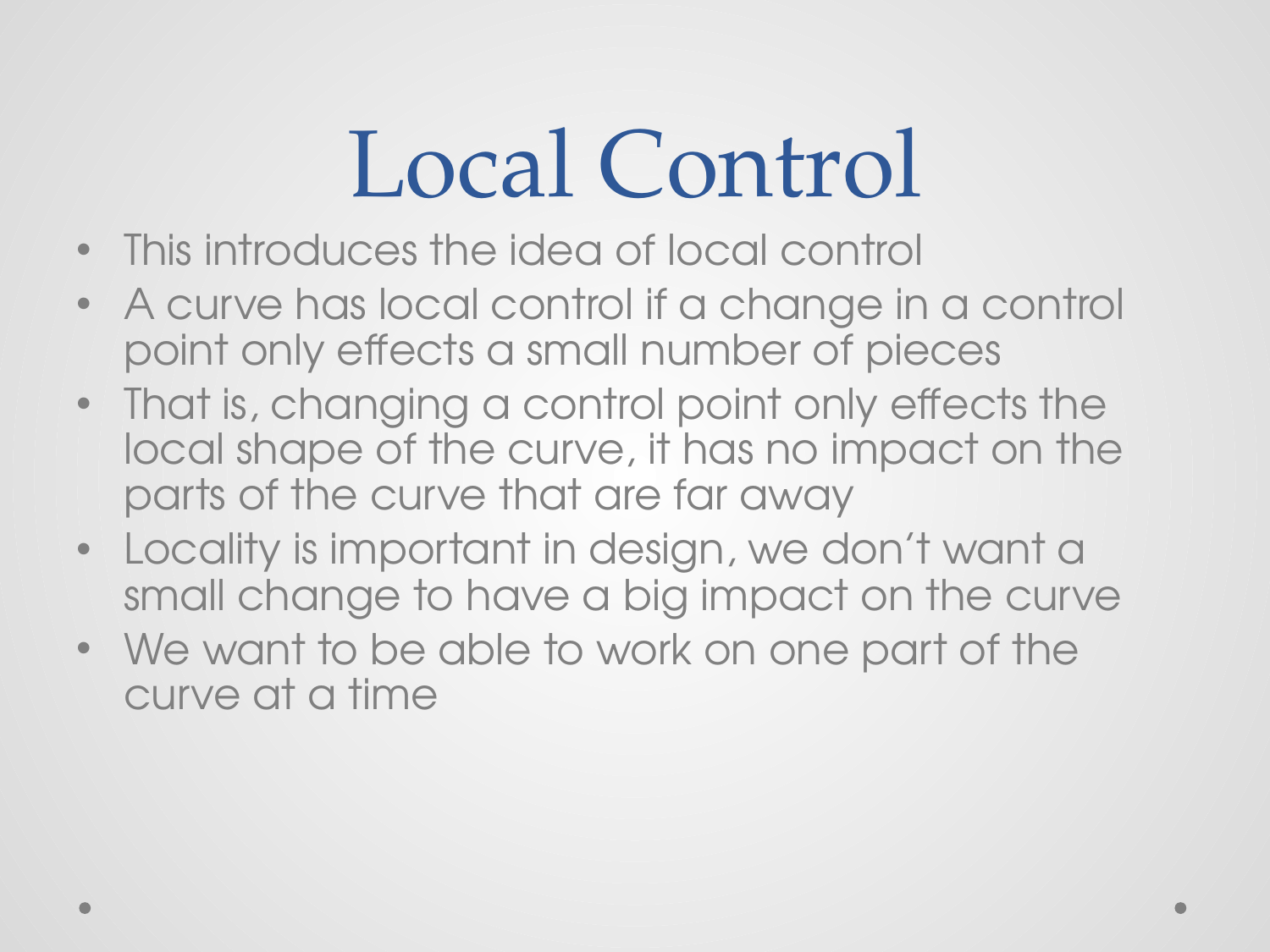

# Local Control
This introduces the idea of local control
A curve has local control if a change in a control point only effects a small number of pieces
That is, changing a control point only effects the local shape of the curve, it has no impact on the parts of the curve that are far away
Locality is important in design, we don’t want a small change to have a big impact on the curve
We want to be able to work on one part of the curve at a time